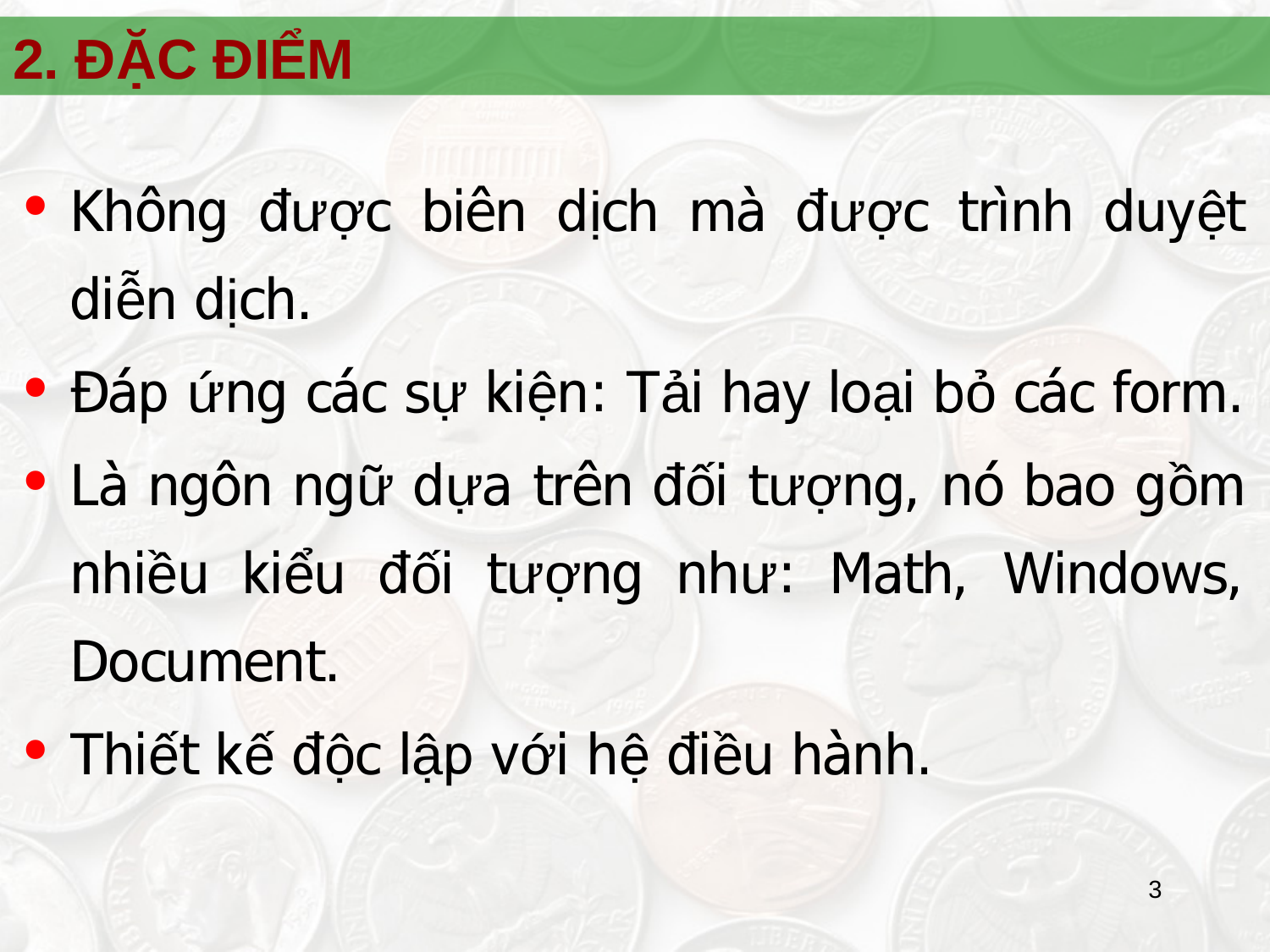

# 2. ĐẶC ĐIỂM
Không được biên dịch mà được trình duyệt diễn dịch.
Đáp ứng các sự kiện: Tải hay loại bỏ các form.
Là ngôn ngữ dựa trên đối tượng, nó bao gồm nhiều kiểu đối tượng như: Math, Windows, Document.
Thiết kế độc lập với hệ điều hành.
3